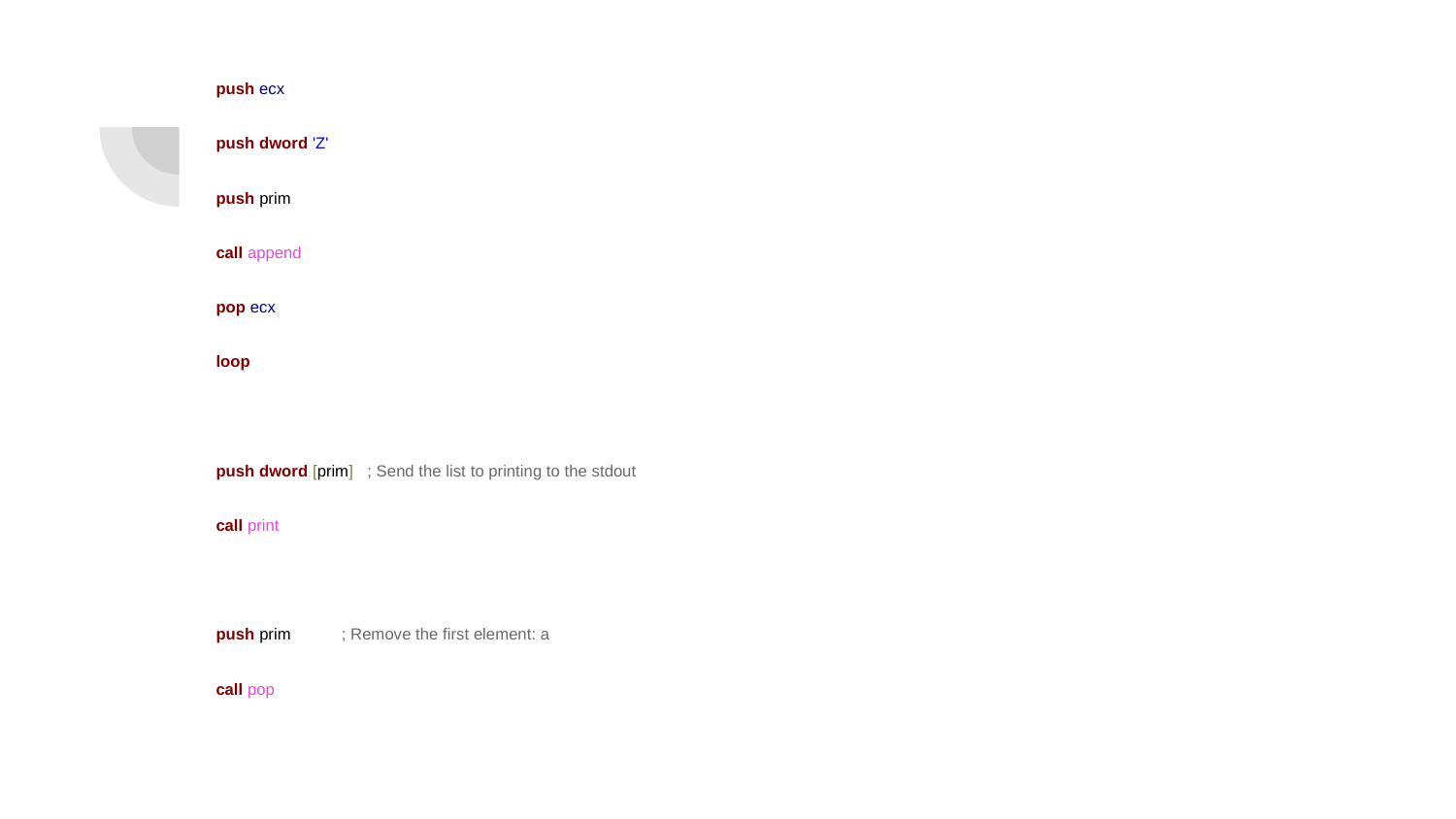

push ecx
    push dword 'Z'
    push prim
    call append
    pop ecx
    loop

    push dword [prim]   ; Send the list to printing to the stdout
    call print

    push prim           ; Remove the first element: a
    call pop